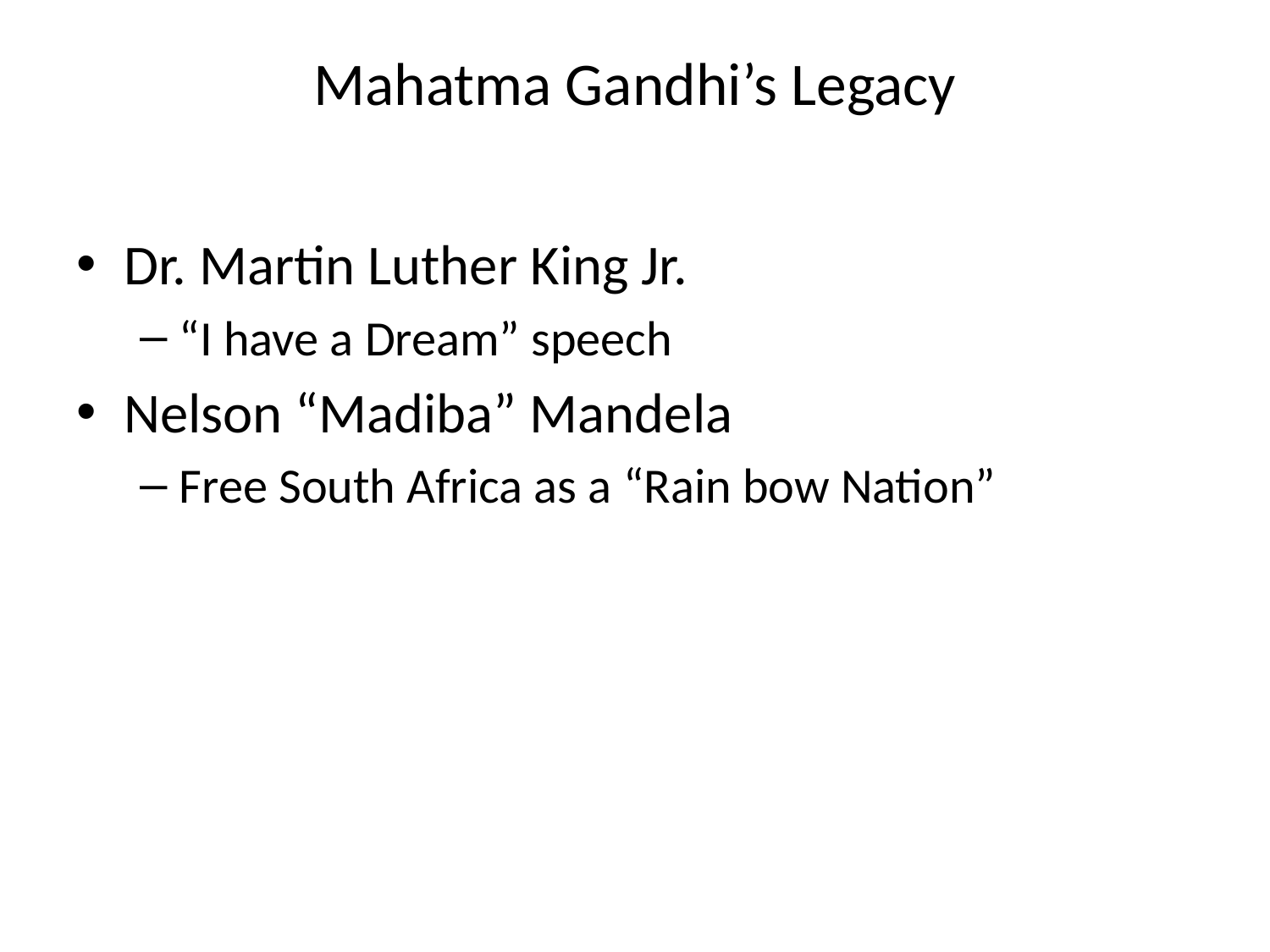

# Mahatma Gandhi’s Legacy
Dr. Martin Luther King Jr.
“I have a Dream” speech
Nelson “Madiba” Mandela
Free South Africa as a “Rain bow Nation”